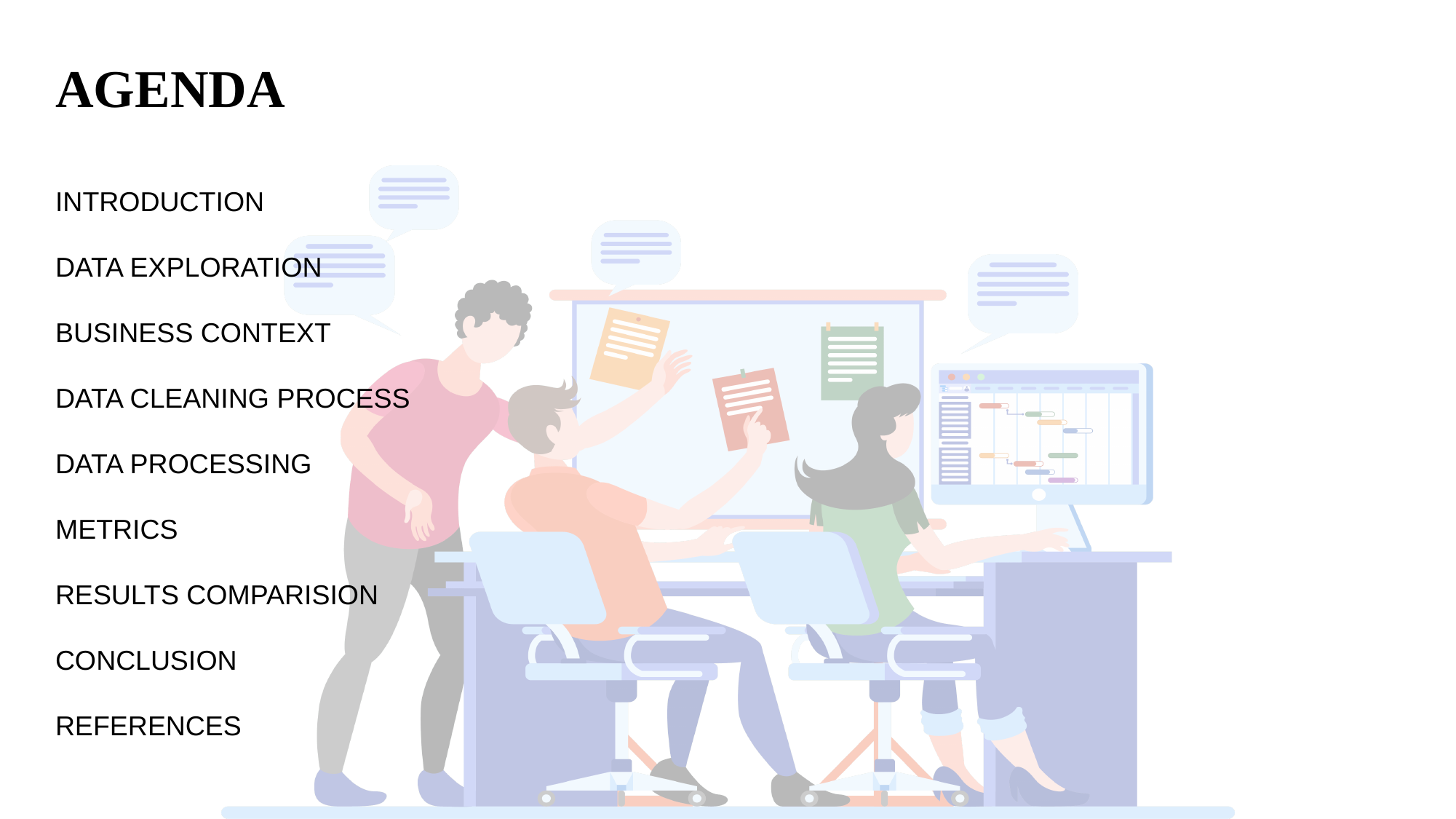

AGENDA

INTRODUCTION

DATA EXPLORATION

BUSINESS CONTEXT

DATA CLEANING PROCESS

DATA PROCESSING

METRICS

RESULTS COMPARISION

CONCLUSION

REFERENCES